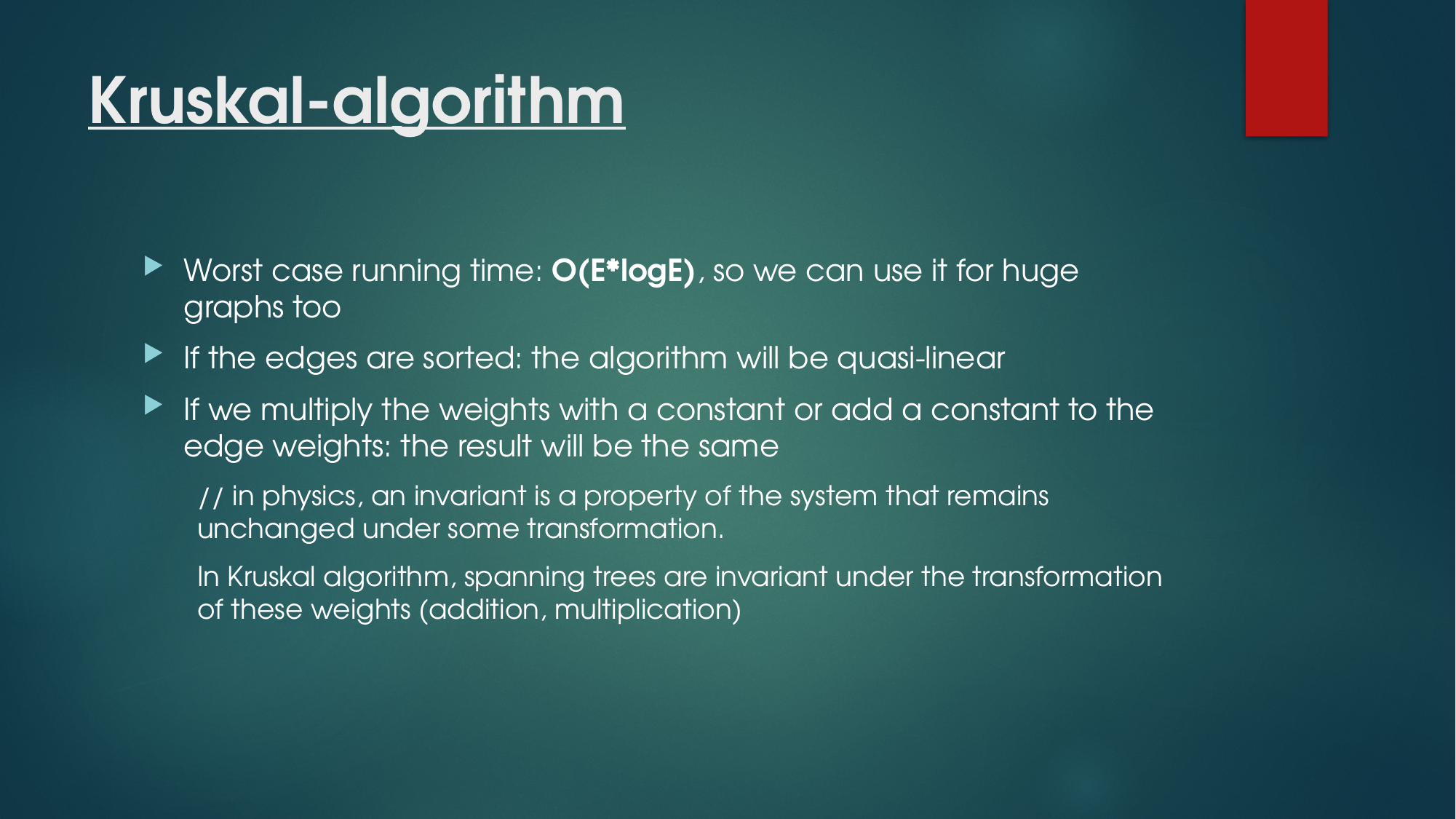

# Kruskal-algorithm
Worst case running time: O(E*logE), so we can use it for huge graphs too
If the edges are sorted: the algorithm will be quasi-linear
If we multiply the weights with a constant or add a constant to the edge weights: the result will be the same
// in physics, an invariant is a property of the system that remains                unchanged under some transformation.
In Kruskal algorithm, spanning trees are invariant under the transformation of these weights (addition, multiplication)